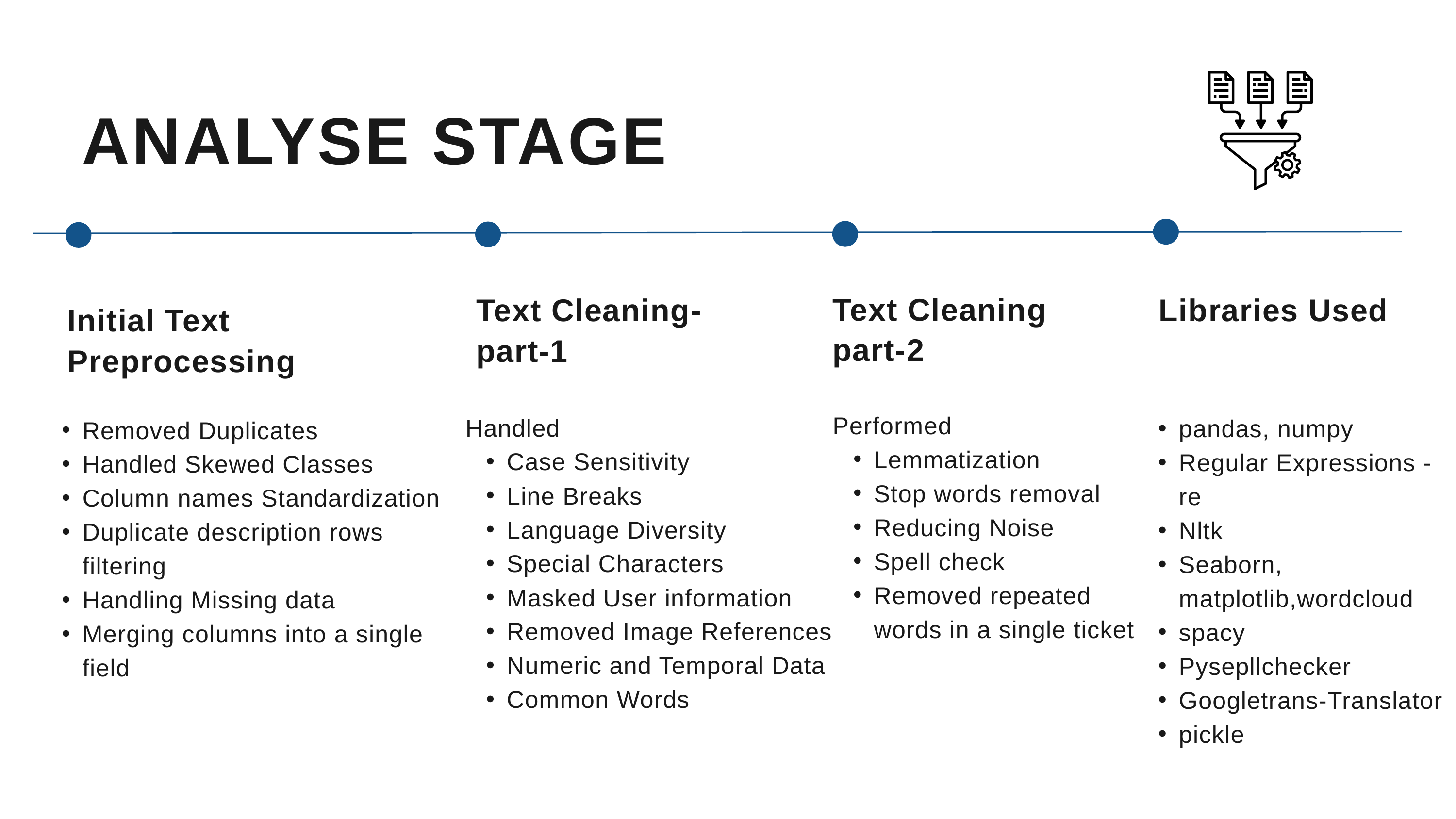

ANALYSE STAGE

Text Cleaning part-2
Text Cleaning-part-1
Libraries Used
Initial Text Preprocessing
pandas, numpy
Regular Expressions - re
Nltk
Seaborn, matplotlib,wordcloud
spacy
Pysepllchecker
Googletrans-Translator
pickle

Performed
Lemmatization
Stop words removal
Reducing Noise
Spell check
Removed repeated words in a single ticket
Handled
Case Sensitivity
Line Breaks
Language Diversity
Special Characters
Masked User information
Removed Image References
Numeric and Temporal Data
Common Words
Removed Duplicates
Handled Skewed Classes
Column names Standardization
Duplicate description rows filtering
Handling Missing data
Merging columns into a single field